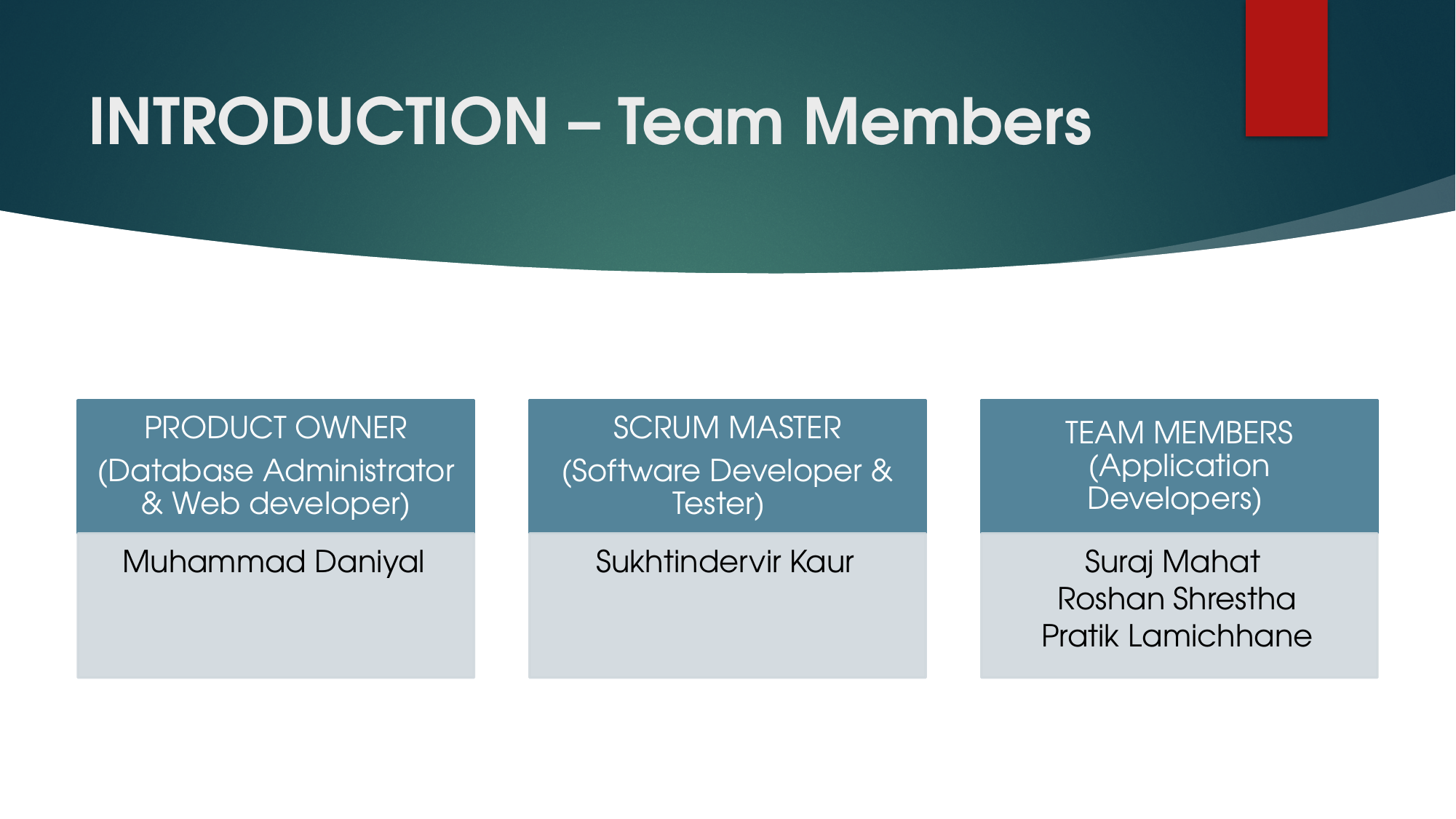

# INTRODUCTION – Team Members

PRODUCT OWNER
(Database Administrator & Web developer)
Muhammad Daniyal
SCRUM MASTER
(Software Developer & Tester)
Sukhtindervir Kaur
TEAM MEMBERS (Application Developers)
Suraj Mahat
Roshan Shrestha
Pratik Lamichhane